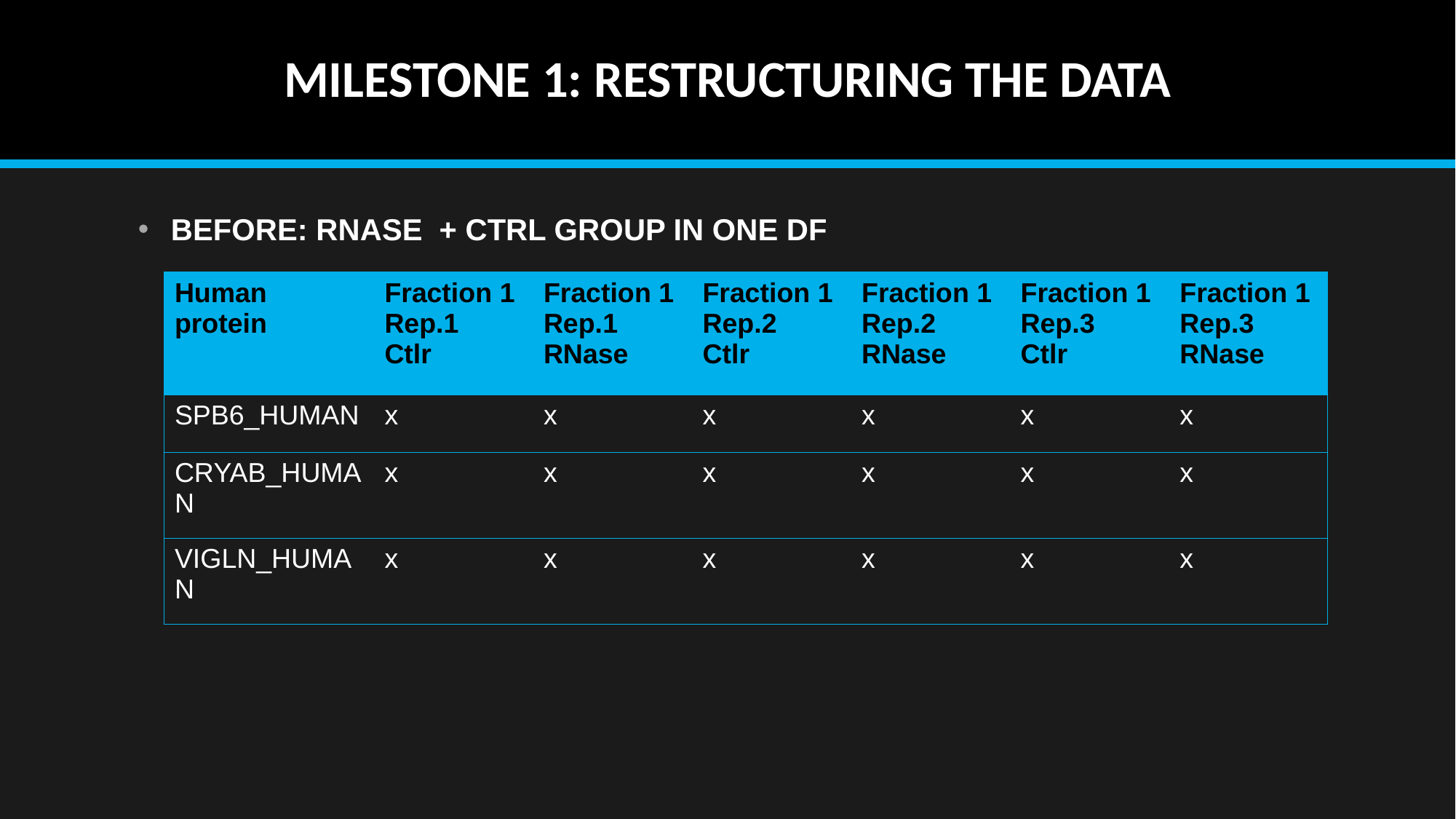

# MILESTONE 1: RESTRUCTURING THE DATA
BEFORE: RNASE  + CTRL GROUP IN ONE DF

| Human protein | Fraction 1 Rep.1 Ctlr | Fraction 1 Rep.1 RNase | Fraction 1 Rep.2 Ctlr | Fraction 1 Rep.2 RNase | Fraction 1 Rep.3 Ctlr | Fraction 1 Rep.3 RNase |
| --- | --- | --- | --- | --- | --- | --- |
| SPB6\_HUMAN | x | x | x | x | x | x |
| CRYAB\_HUMAN | x | x | x | x | x | x |
| VIGLN\_HUMAN | x | x | x | x | x | x |